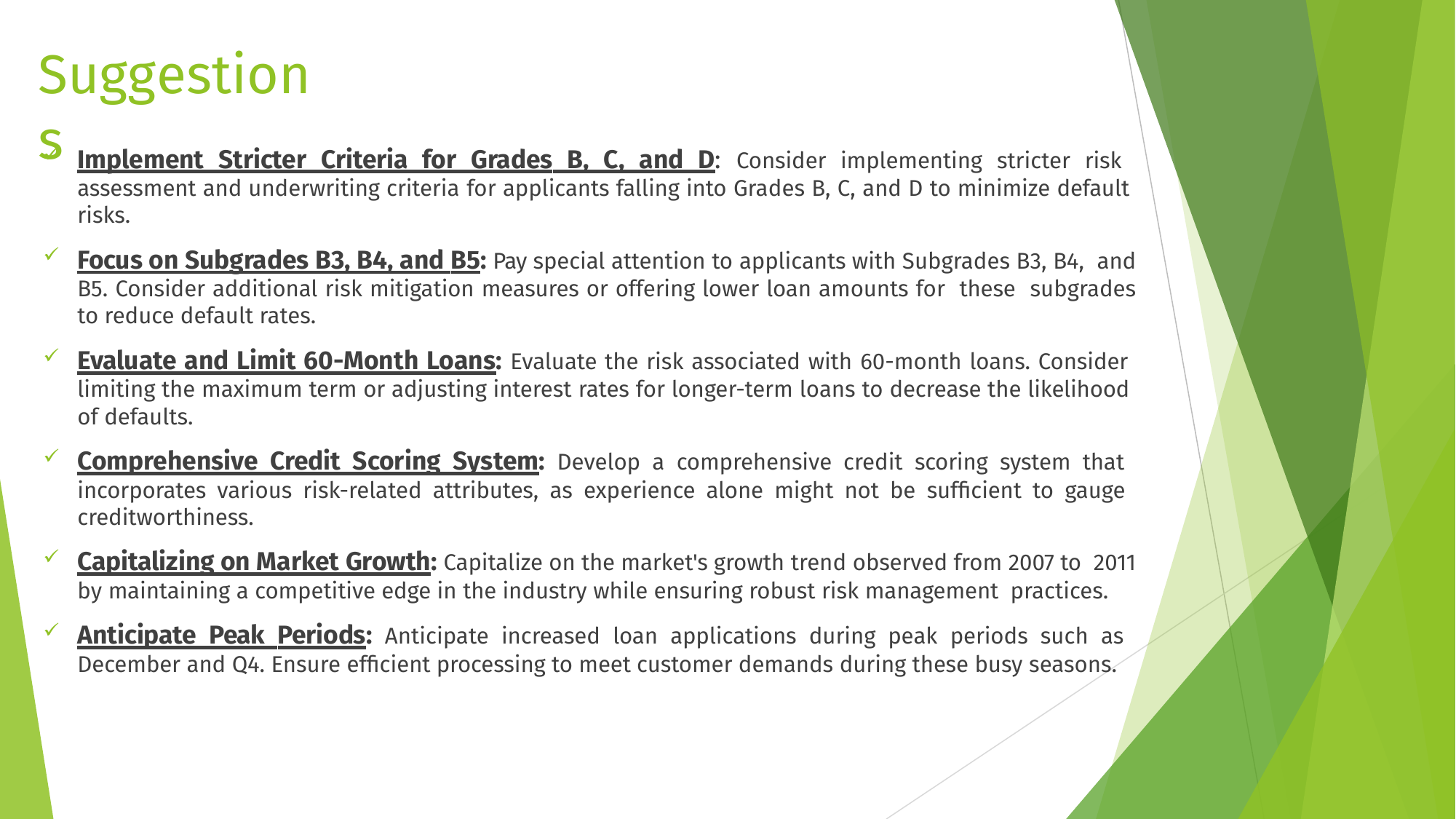

# Suggestions
Implement Stricter Criteria for Grades B, C, and D: Consider implementing stricter risk  assessment and underwriting criteria for applicants falling into Grades B, C, and D to minimize default  risks.
Focus on Subgrades B3, B4, and B5: Pay special attention to applicants with Subgrades B3, B4,  and B5. Consider additional risk mitigation measures or offering lower loan amounts for these  subgrades to reduce default rates.
Evaluate and Limit 60-Month Loans: Evaluate the risk associated with 60-month loans. Consider  limiting the maximum term or adjusting interest rates for longer-term loans to decrease the likelihood  of defaults.
Comprehensive Credit Scoring System: Develop a comprehensive credit scoring system that  incorporates various risk-related attributes, as experience alone might not be sufficient to gauge  creditworthiness.
Capitalizing on Market Growth: Capitalize on the market's growth trend observed from 2007 to  2011 by maintaining a competitive edge in the industry while ensuring robust risk management  practices.
Anticipate Peak Periods: Anticipate increased loan applications during peak periods such as  December and Q4. Ensure efficient processing to meet customer demands during these busy seasons.